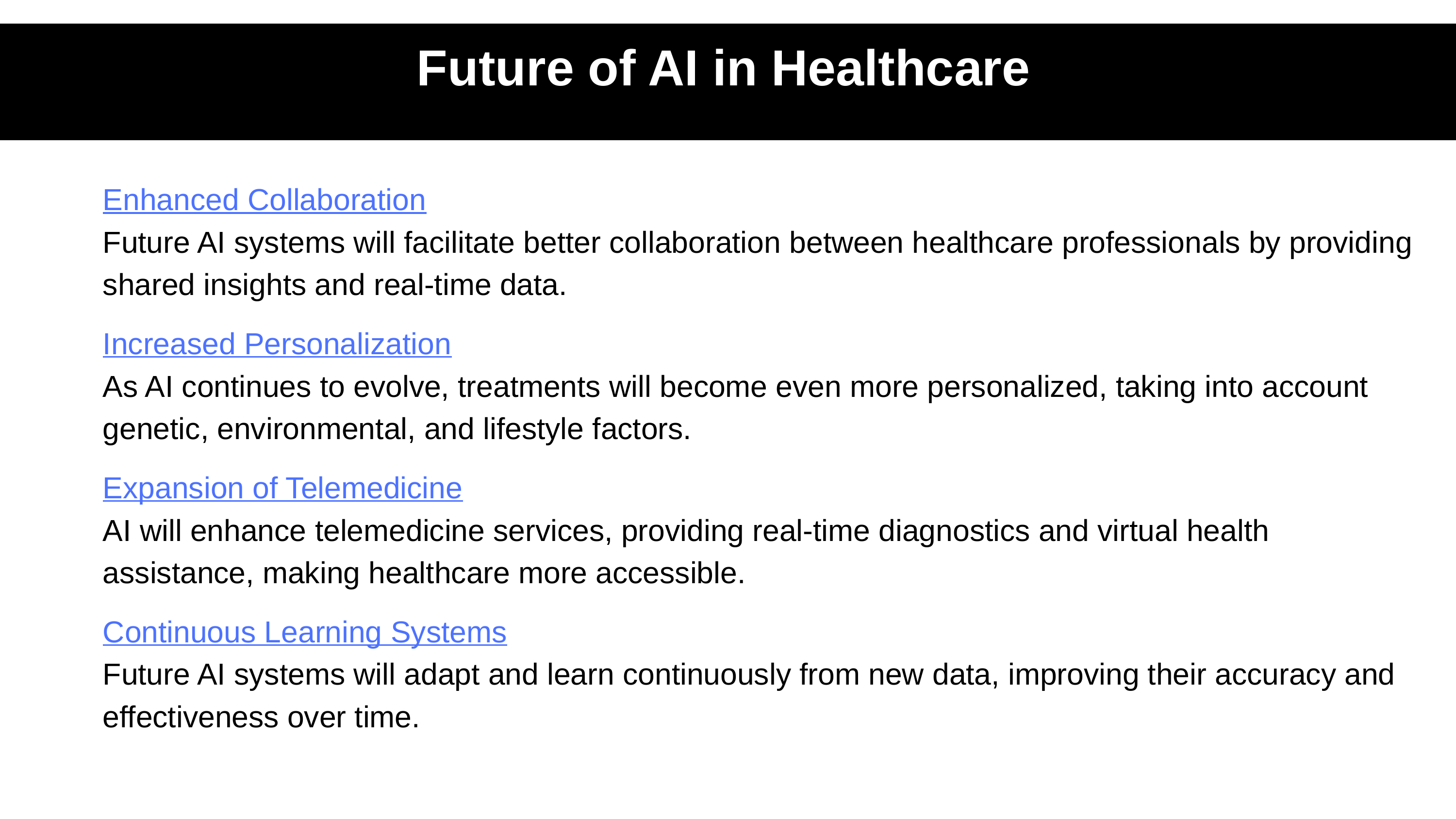

Future of AI in Healthcare
Enhanced Collaboration
Future AI systems will facilitate better collaboration between healthcare professionals by providing shared insights and real-time data.
Increased Personalization
As AI continues to evolve, treatments will become even more personalized, taking into account genetic, environmental, and lifestyle factors.
Expansion of Telemedicine
AI will enhance telemedicine services, providing real-time diagnostics and virtual health assistance, making healthcare more accessible.
Continuous Learning Systems
Future AI systems will adapt and learn continuously from new data, improving their accuracy and effectiveness over time.